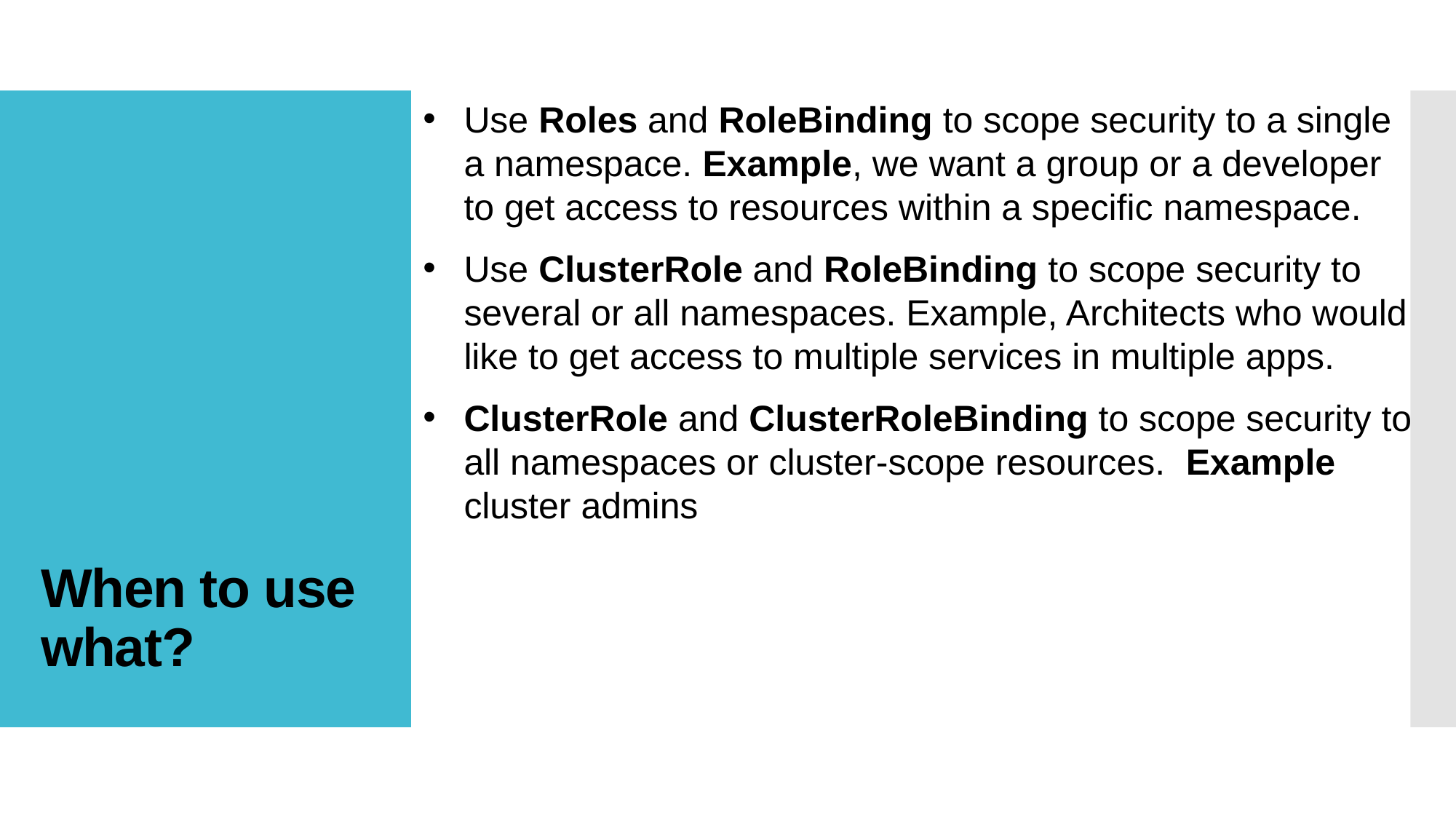

Use Roles and RoleBinding to scope security to a single a namespace. Example, we want a group or a developer to get access to resources within a specific namespace.
Use ClusterRole and RoleBinding to scope security to several or all namespaces. Example, Architects who would like to get access to multiple services in multiple apps.
ClusterRole and ClusterRoleBinding to scope security to all namespaces or cluster-scope resources.  Example cluster admins
# When to use what?